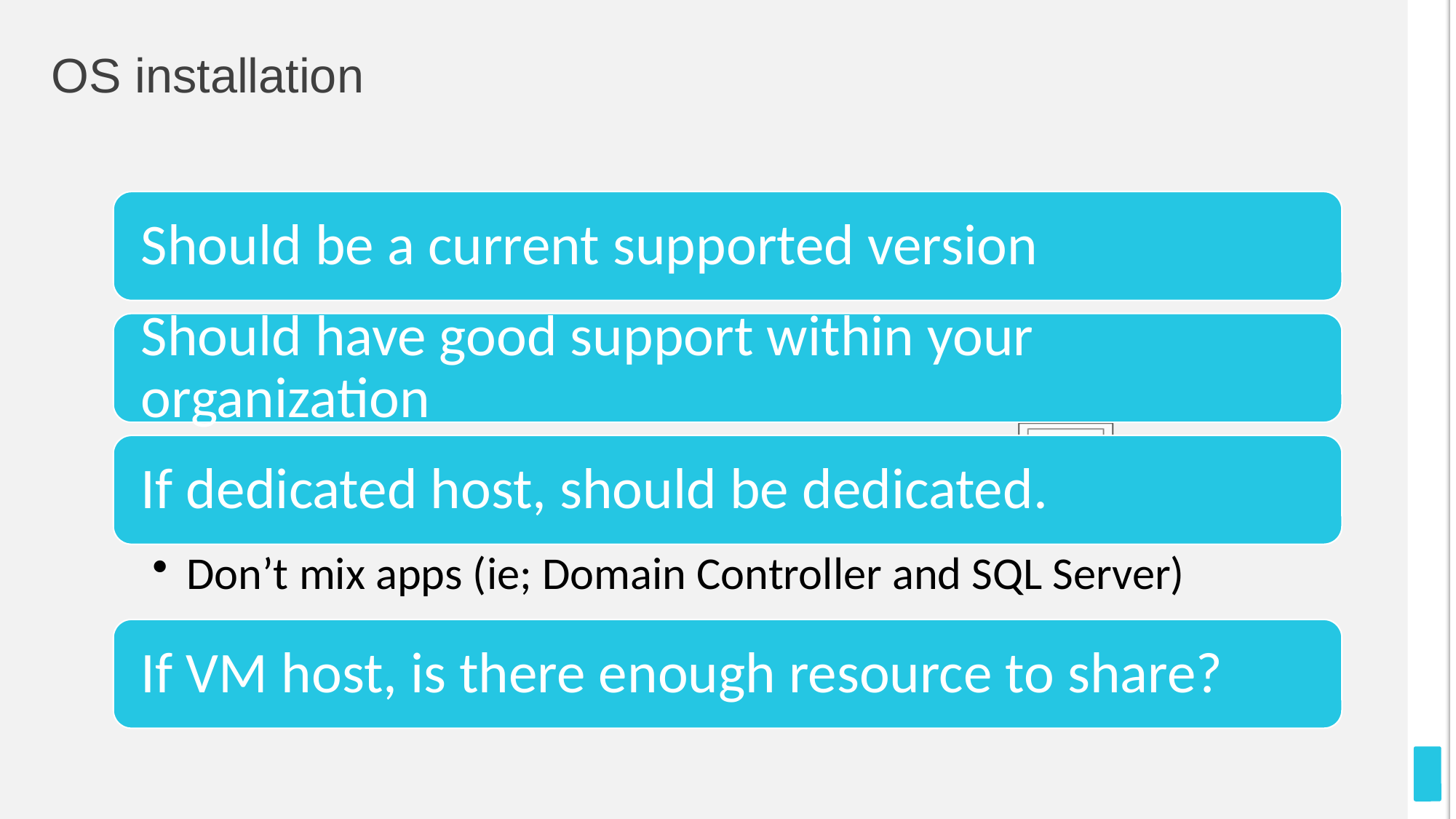

# OS installation

Should be a current supported version
Should have good support within your organization
If dedicated host, should be dedicated.
Don’t mix apps (ie; Domain Controller and SQL Server)
If VM host, is there enough resource to share?